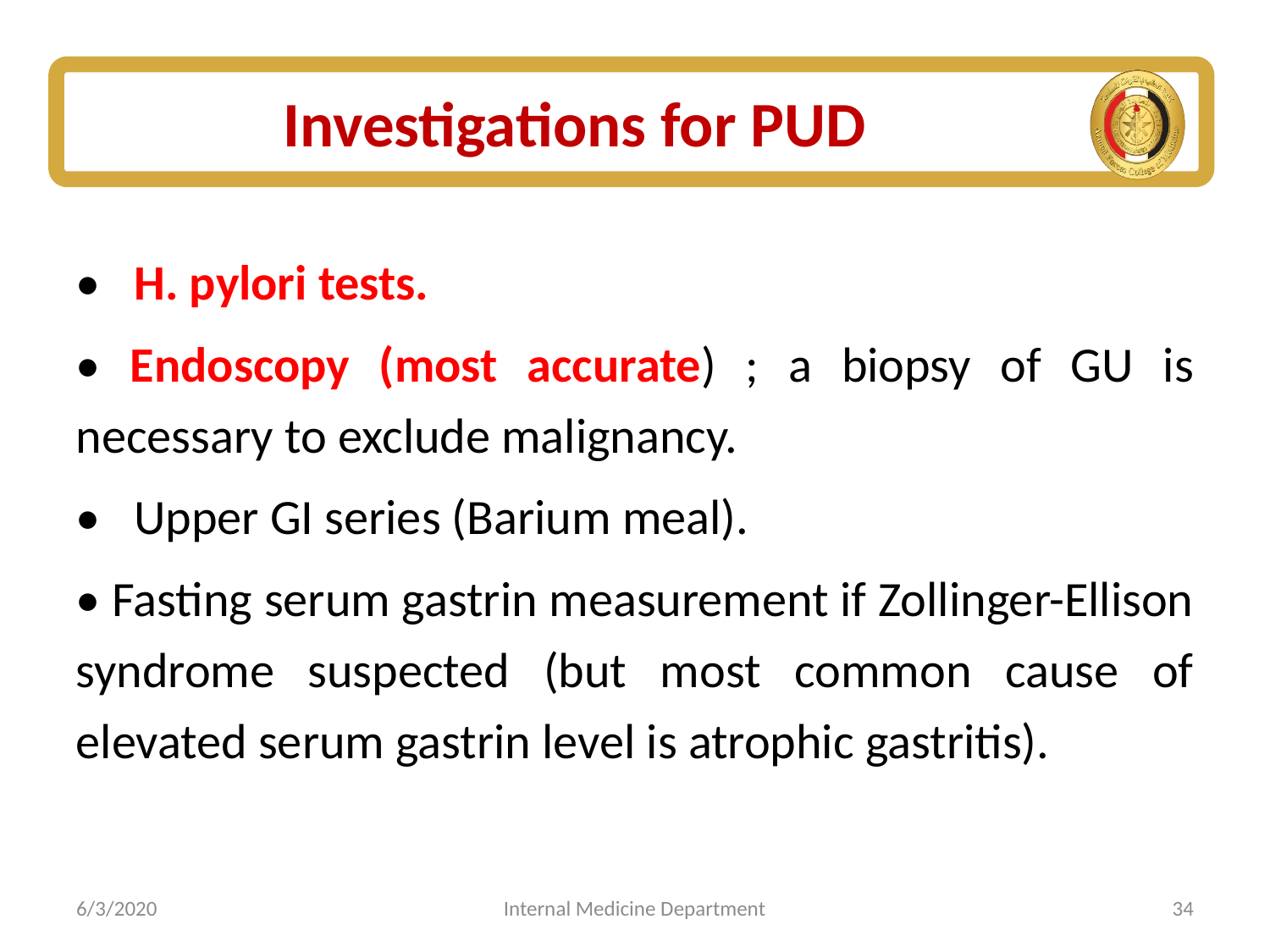

# Investigations for PUD
•   H. pylori tests.
• Endoscopy (most accurate) ; a biopsy of GU is necessary to exclude malignancy.
•   Upper GI series (Barium meal).
• Fasting serum gastrin measurement if Zollinger-Ellison syndrome suspected (but most common cause of elevated serum gastrin level is atrophic gastritis).
6/3/2020
Internal Medicine Department
34